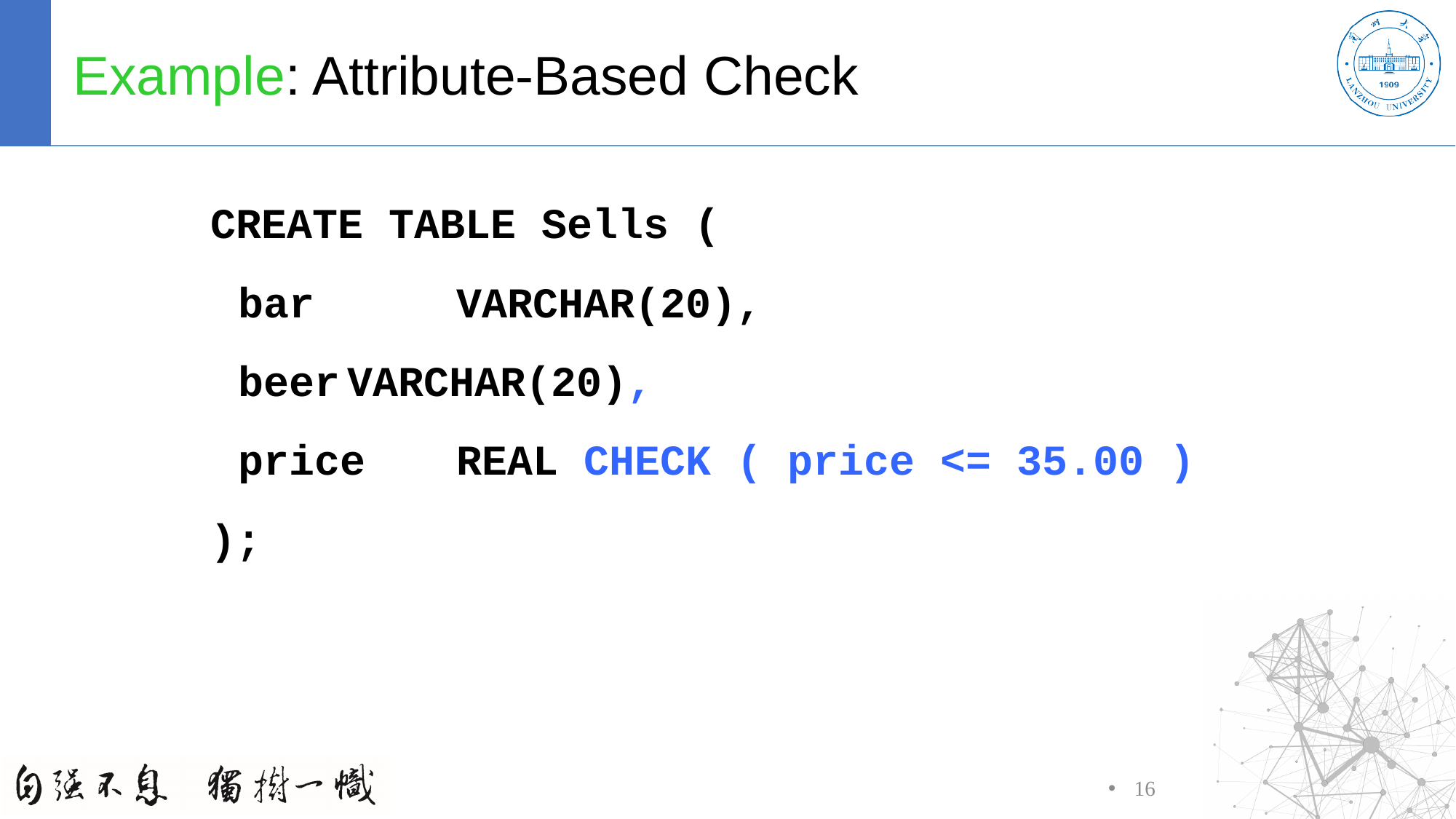

# Example: Attribute-Based Check
CREATE TABLE Sells (
	bar		VARCHAR(20),
	beer	VARCHAR(20),
	price	REAL CHECK ( price <= 35.00 )
);
16